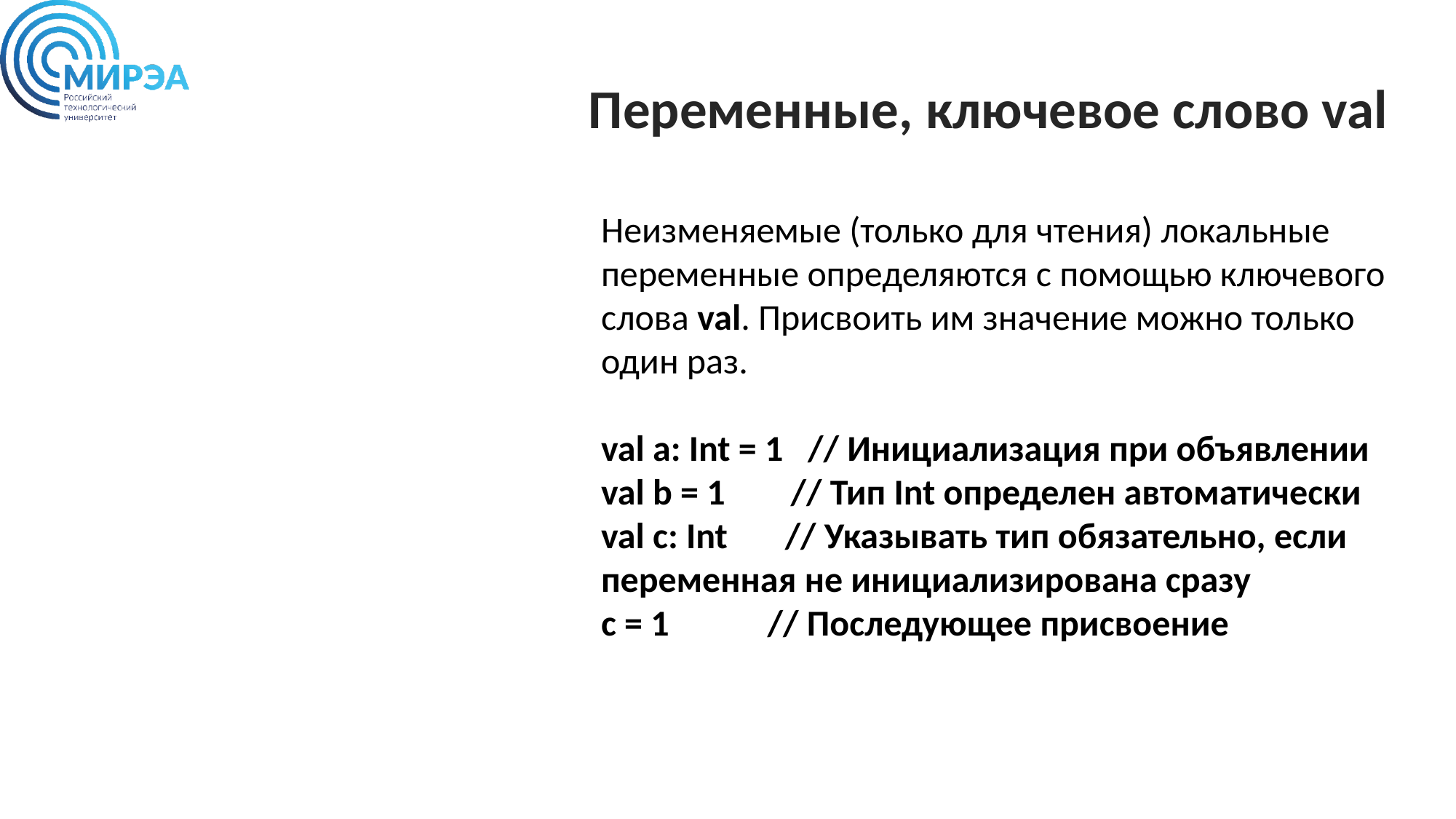

Переменные, ключевое слово val
Неизменяемые (только для чтения) локальные переменные определяются с помощью ключевого слова val. Присвоить им значение можно только один раз.

val a: Int = 1   // Инициализация при объявлении
val b = 1        // Тип Int определен автоматически
val c: Int       // Указывать тип обязательно, если переменная не инициализирована сразу
c = 1            // Последующее присвоение